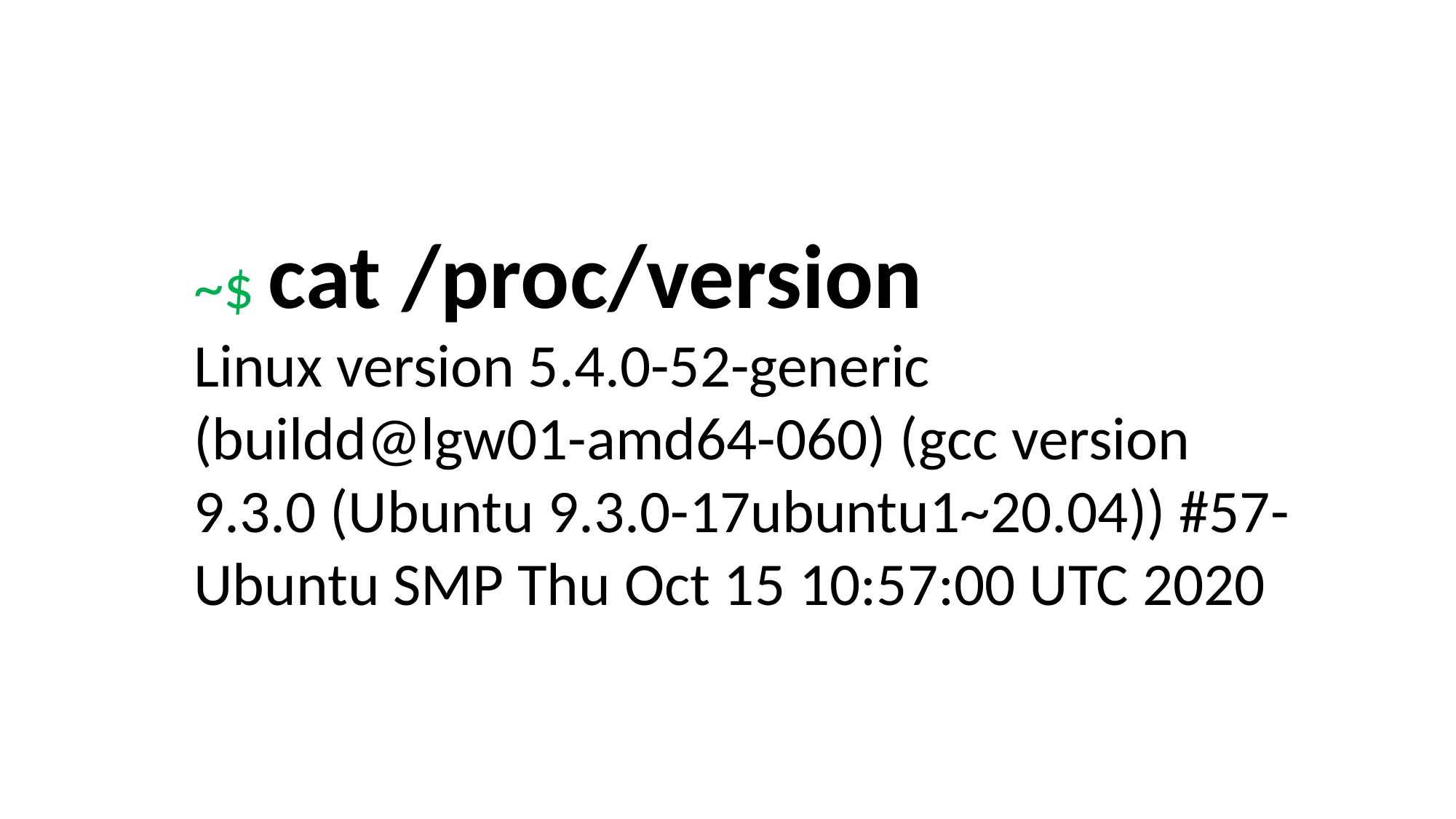

~$ cat /proc/version
Linux version 5.4.0-52-generic (buildd@lgw01-amd64-060) (gcc version 9.3.0 (Ubuntu 9.3.0-17ubuntu1~20.04)) #57-Ubuntu SMP Thu Oct 15 10:57:00 UTC 2020